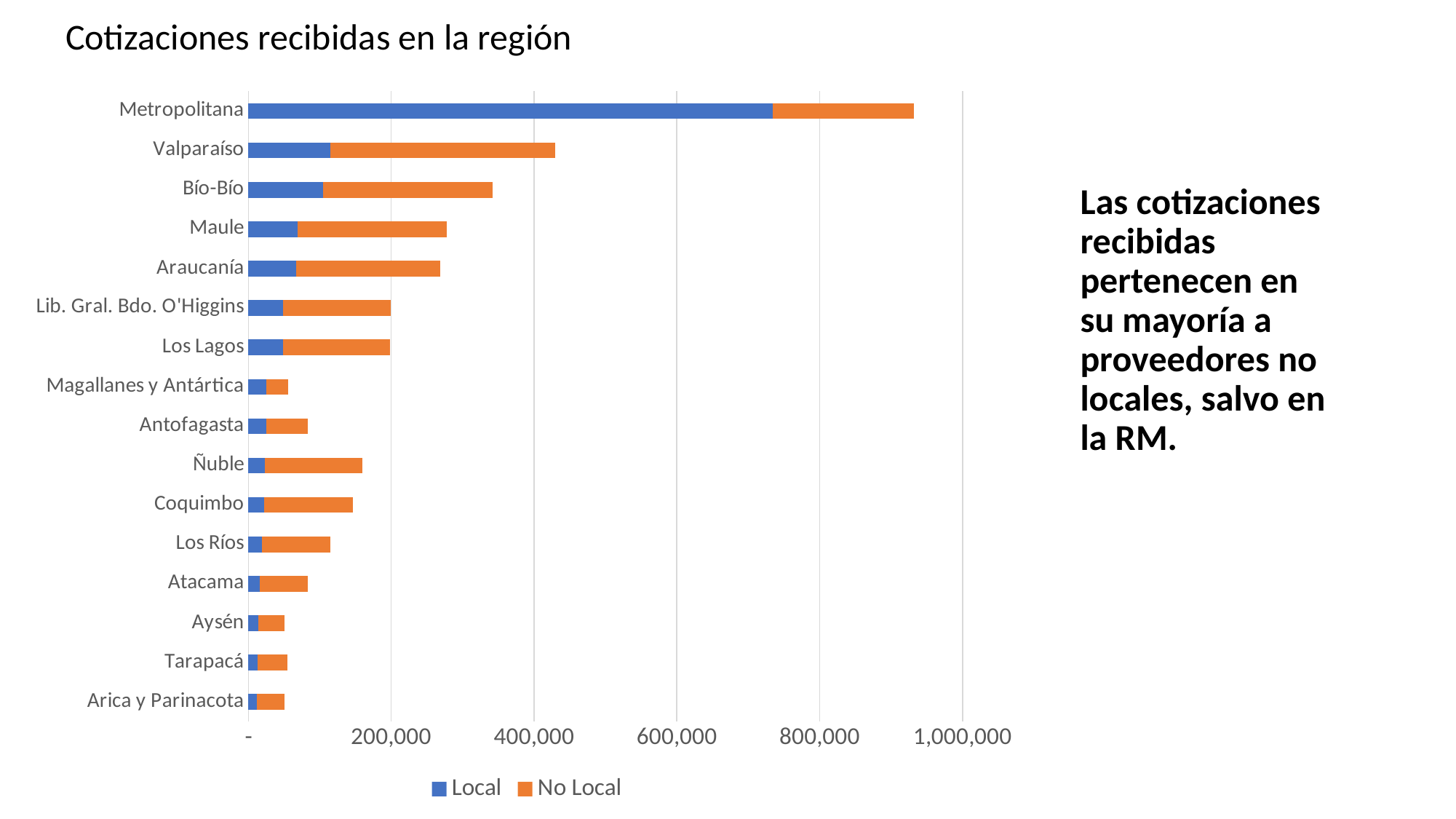

Cotizaciones recibidas en la región

### Chart

| Category | Local | No Local |
|---|---|---|
| Arica y Parinacota | 11790.0 | 38399.0 |
| Tarapacá | 12906.0 | 41327.0 |
| Aysén | 14307.0 | 36648.0 |
| Atacama | 15564.0 | 67604.0 |
| Los Ríos | 18890.0 | 95984.0 |
| Coquimbo | 21780.0 | 124838.0 |
| Ñuble | 22756.0 | 136636.0 |
| Antofagasta | 24752.0 | 58749.0 |
| Magallanes y Antártica | 25524.0 | 30314.0 |
| Los Lagos | 48233.0 | 150287.0 |
| Lib. Gral. Bdo. O'Higgins | 48803.0 | 150346.0 |
| Araucanía | 66987.0 | 202050.0 |
| Maule | 69075.0 | 208339.0 |
| Bío-Bío | 104296.0 | 237291.0 |
| Valparaíso | 114838.0 | 314306.0 |
| Metropolitana | 734476.0 | 197580.0 |
Las cotizaciones recibidas pertenecen en su mayoría a proveedores no locales, salvo en la RM.